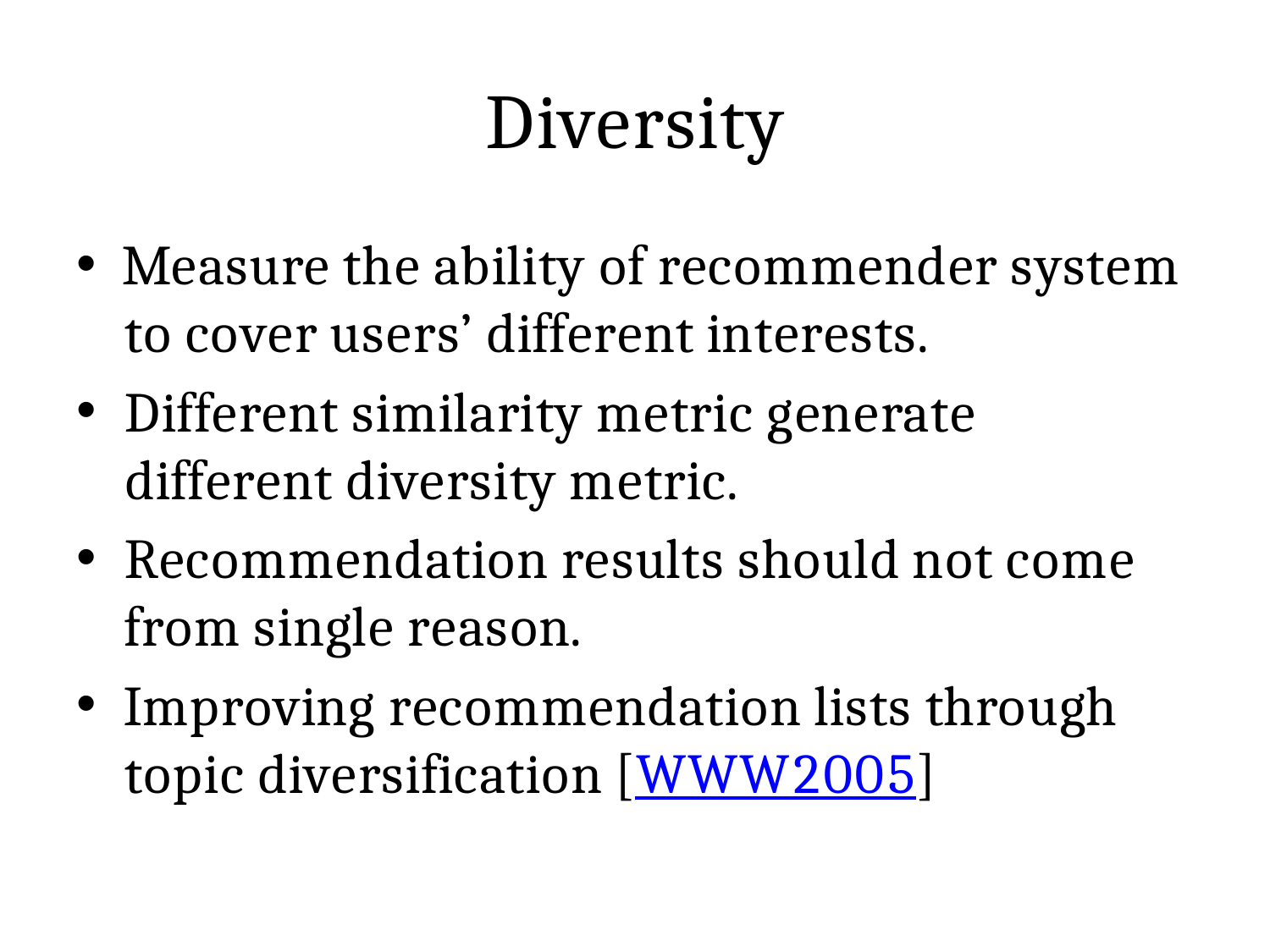

# Diversity
Measure the ability of recommender system to cover users’ different interests.
Different similarity metric generate different diversity metric.
Recommendation results should not come from single reason.
Improving recommendation lists through topic diversification [WWW2005]